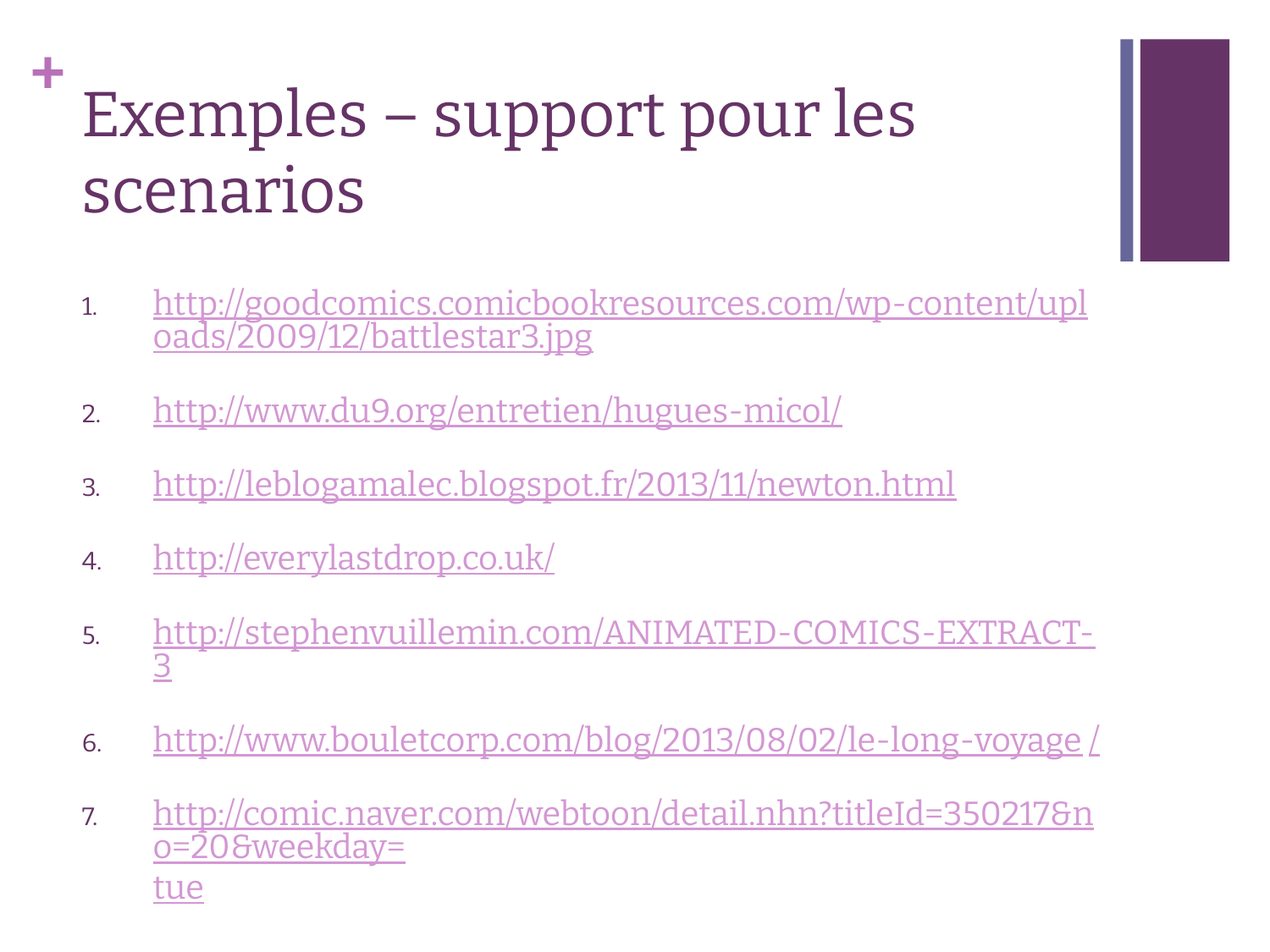

# Exemples – support pour les scenarios
http://goodcomics.comicbookresources.com/wp-content/uploads/2009/12/battlestar3.jpg
http://www.du9.org/entretien/hugues-micol/
http://leblogamalec.blogspot.fr/2013/11/newton.html
http://everylastdrop.co.uk/
http://stephenvuillemin.com/ANIMATED-COMICS-EXTRACT-3
http://www.bouletcorp.com/blog/2013/08/02/le-long-voyage/
http://comic.naver.com/webtoon/detail.nhn?titleId=350217&no=20&weekday=tue